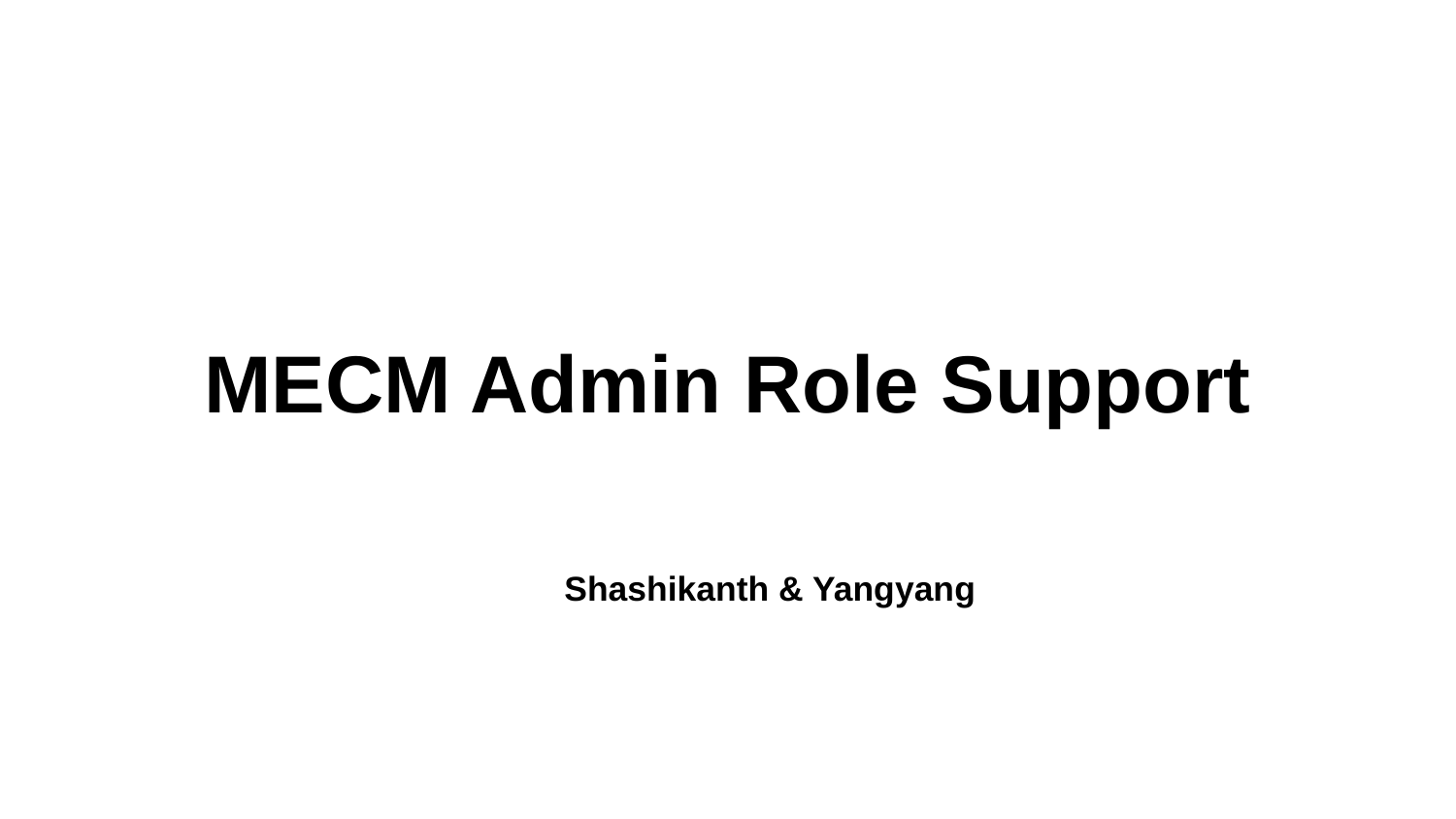

MECM Admin Role Support
Shashikanth & Yangyang